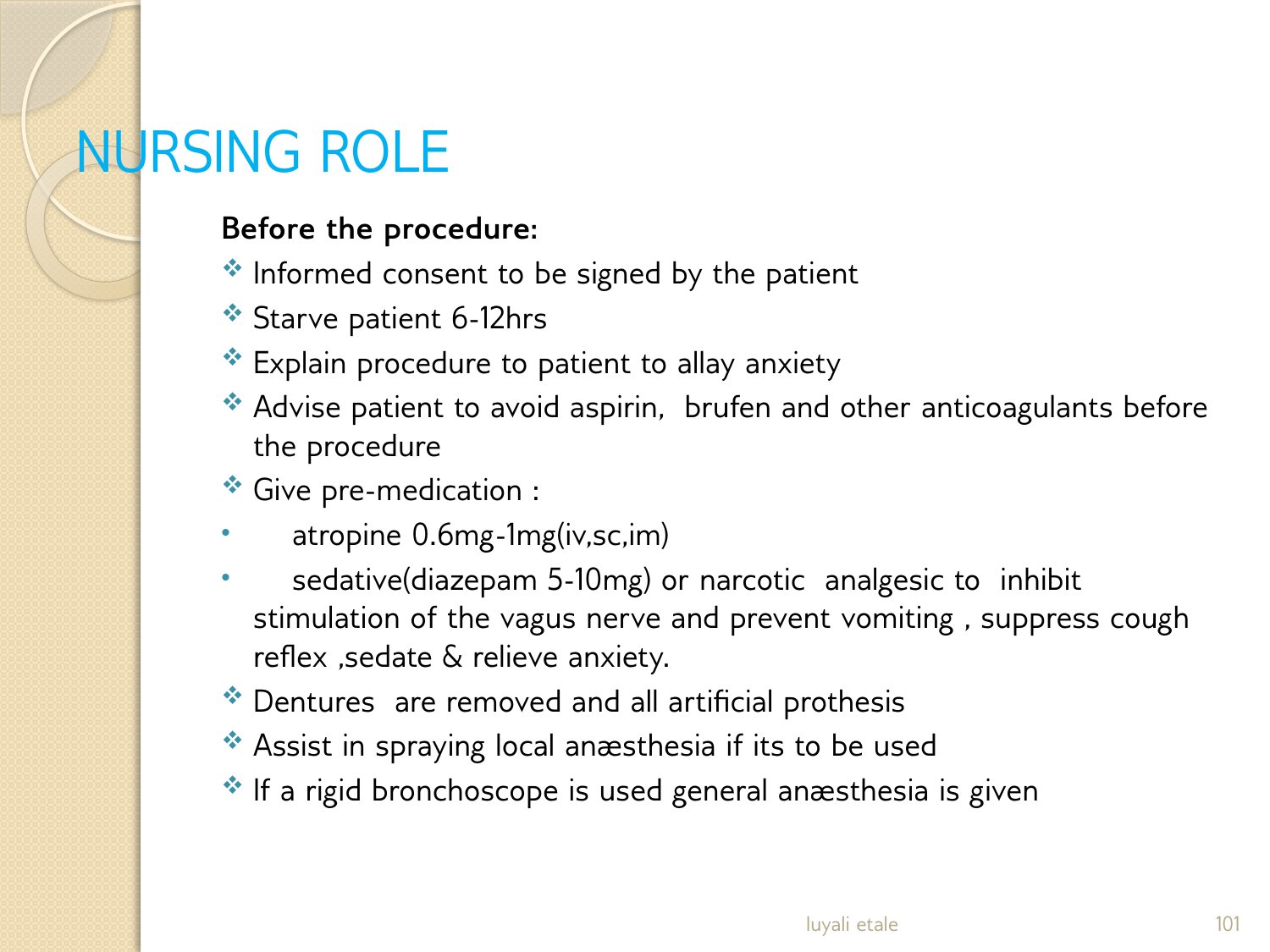

# NURSING ROLE
Before the procedure:
Informed consent to be signed by the patient
Starve patient 6-12hrs
Explain procedure to patient to allay anxiety
Advise patient to avoid aspirin,  brufen and other anticoagulants before the procedure
Give pre-medication :
    atropine 0.6mg-1mg(iv,sc,im)
    sedative(diazepam 5-10mg) or narcotic  analgesic to  inhibit stimulation of the vagus nerve and prevent vomiting , suppress cough reflex ,sedate & relieve anxiety.
Dentures  are removed and all artificial prothesis
Assist in spraying local anaesthesia if its to be used
If a rigid bronchoscope is used general anaesthesia is given
luyali etale
101